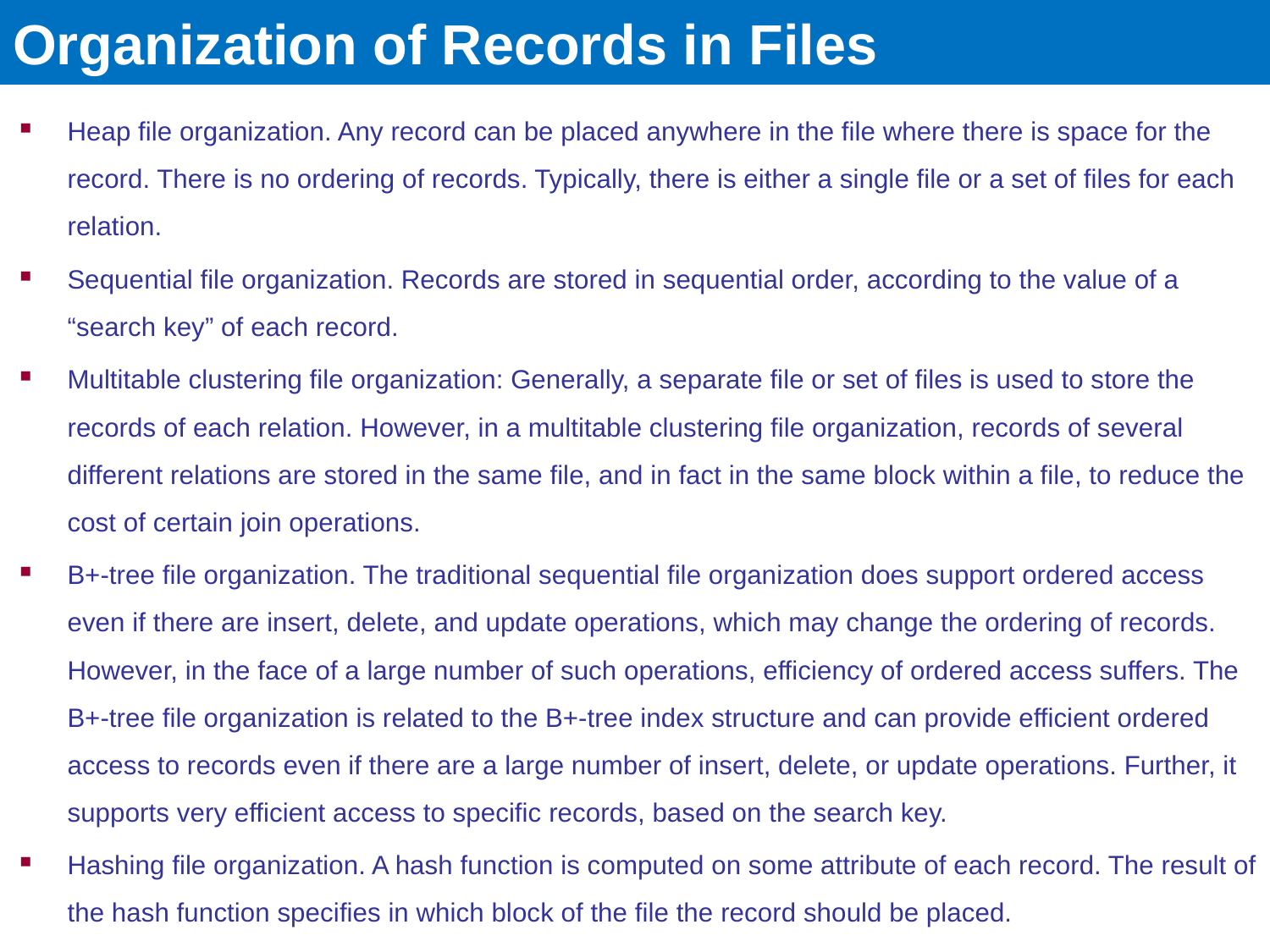

# Organization of Records in Files
Heap file organization. Any record can be placed anywhere in the file where there is space for the record. There is no ordering of records. Typically, there is either a single file or a set of files for each relation.
Sequential file organization. Records are stored in sequential order, according to the value of a “search key” of each record.
Multitable clustering file organization: Generally, a separate file or set of files is used to store the records of each relation. However, in a multitable clustering file organization, records of several different relations are stored in the same file, and in fact in the same block within a file, to reduce the cost of certain join operations.
B+-tree file organization. The traditional sequential file organization does support ordered access even if there are insert, delete, and update operations, which may change the ordering of records. However, in the face of a large number of such operations, efficiency of ordered access suffers. The B+-tree file organization is related to the B+-tree index structure and can provide efficient ordered access to records even if there are a large number of insert, delete, or update operations. Further, it supports very efficient access to specific records, based on the search key.
Hashing file organization. A hash function is computed on some attribute of each record. The result of the hash function specifies in which block of the file the record should be placed.